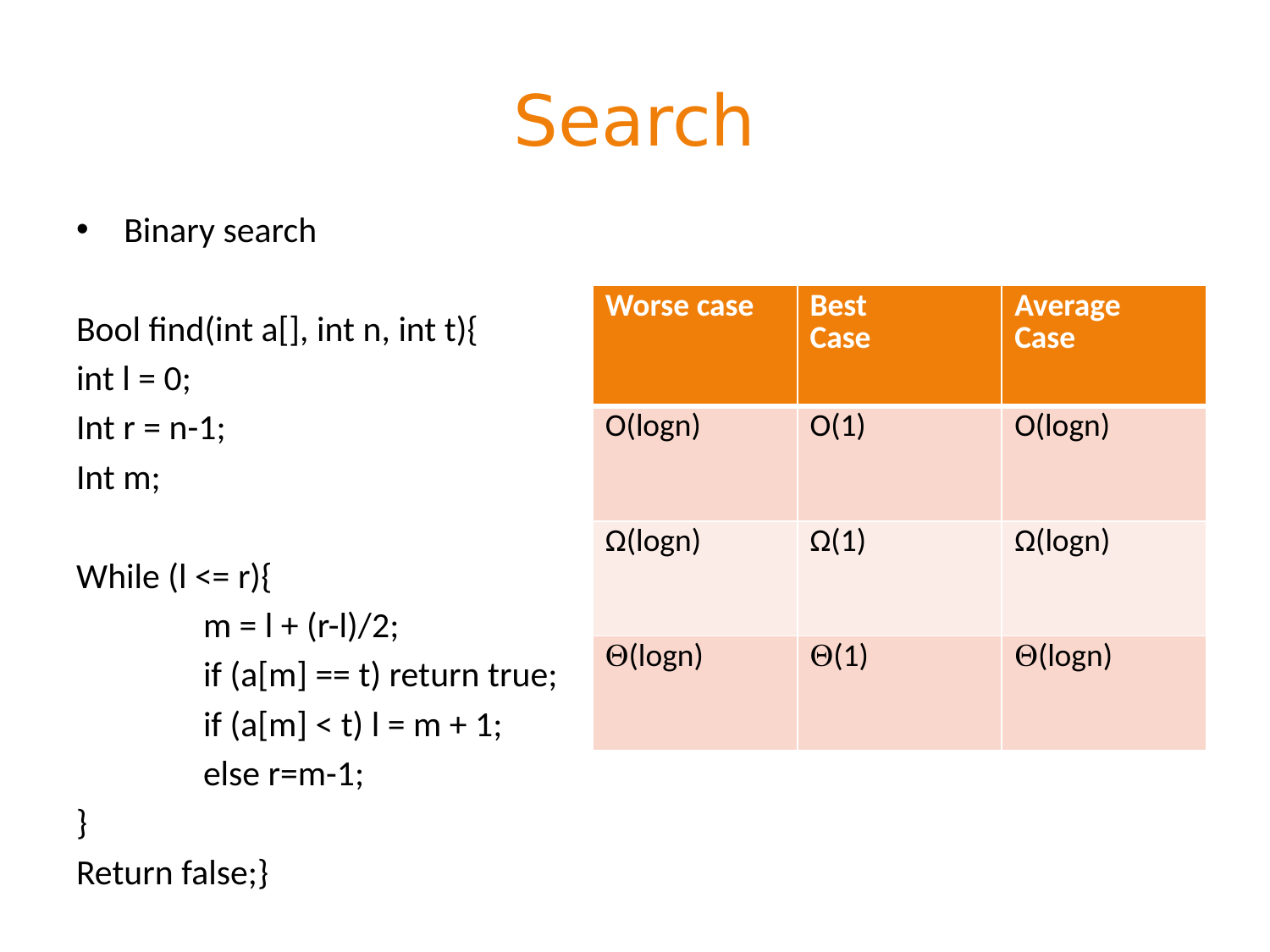

# Search
Binary search

Bool find(int a[], int n, int t){
int l = 0;
Int r = n-1;
Int m;

While (l <= r){
	m = l + (r-l)/2;
	if (a[m] == t) return true;
	if (a[m] < t) l = m + 1;
	else r=m-1;
}
Return false;}
| Worse case | Best Case | Average Case |
| --- | --- | --- |
| O(logn) | O(1) | O(logn) |
| Ω(logn) | Ω(1) | Ω(logn) |
| Θ(logn) | Θ(1) | Θ(logn) |